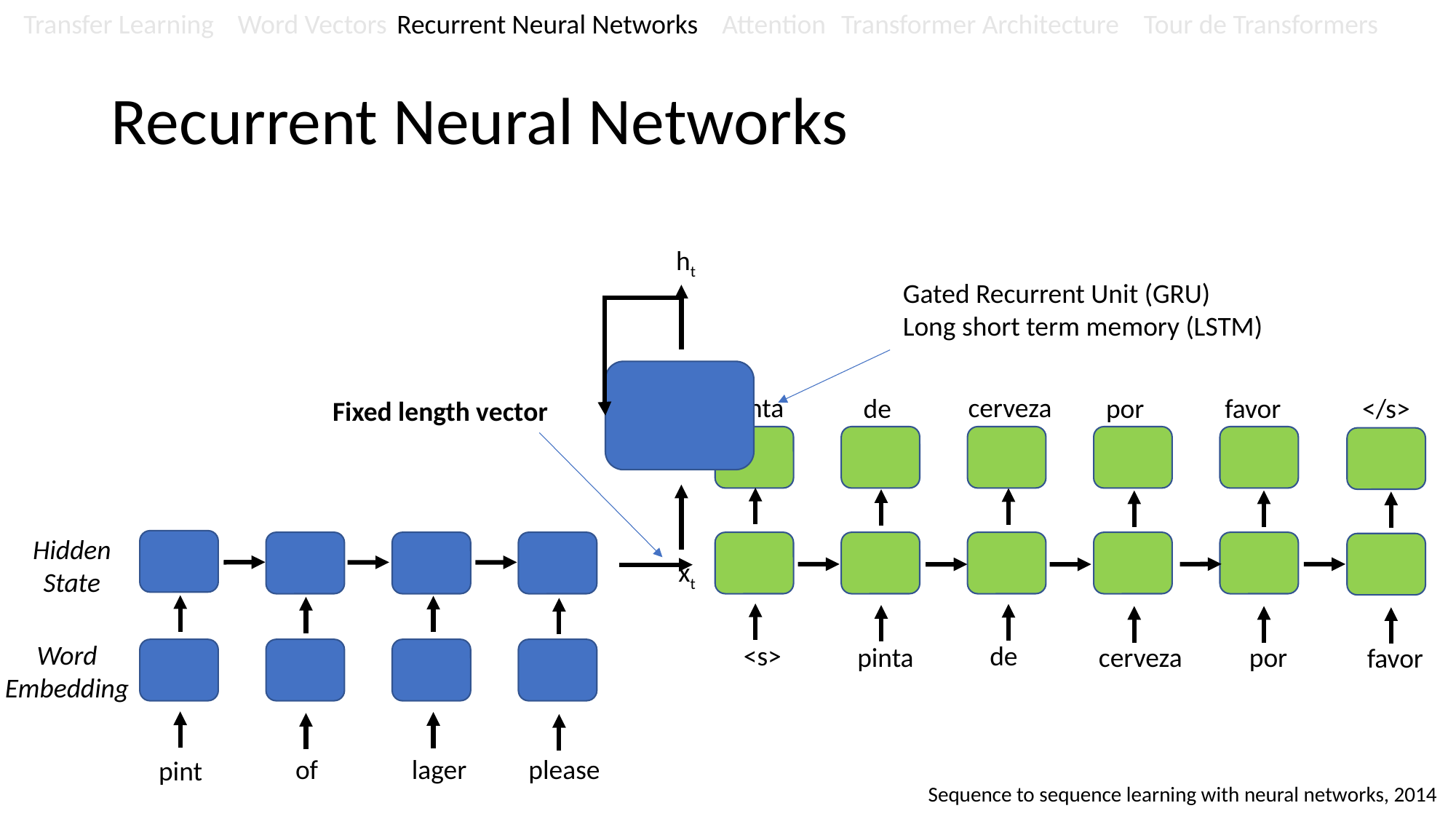

Transfer Learning
Word Vectors
Recurrent Neural Networks
Attention
Transformer Architecture
Tour de Transformers
# Recurrent Neural Networks
ht

xt
Gated Recurrent Unit (GRU)
Long short term memory (LSTM)
pinta
cerveza
de
por
favor
</s>
Fixed length vector

Hidden State

Word Embedding
<s>
de
pinta
cerveza
por
favor

of
lager
please
pint
Sequence to sequence learning with neural networks, 2014